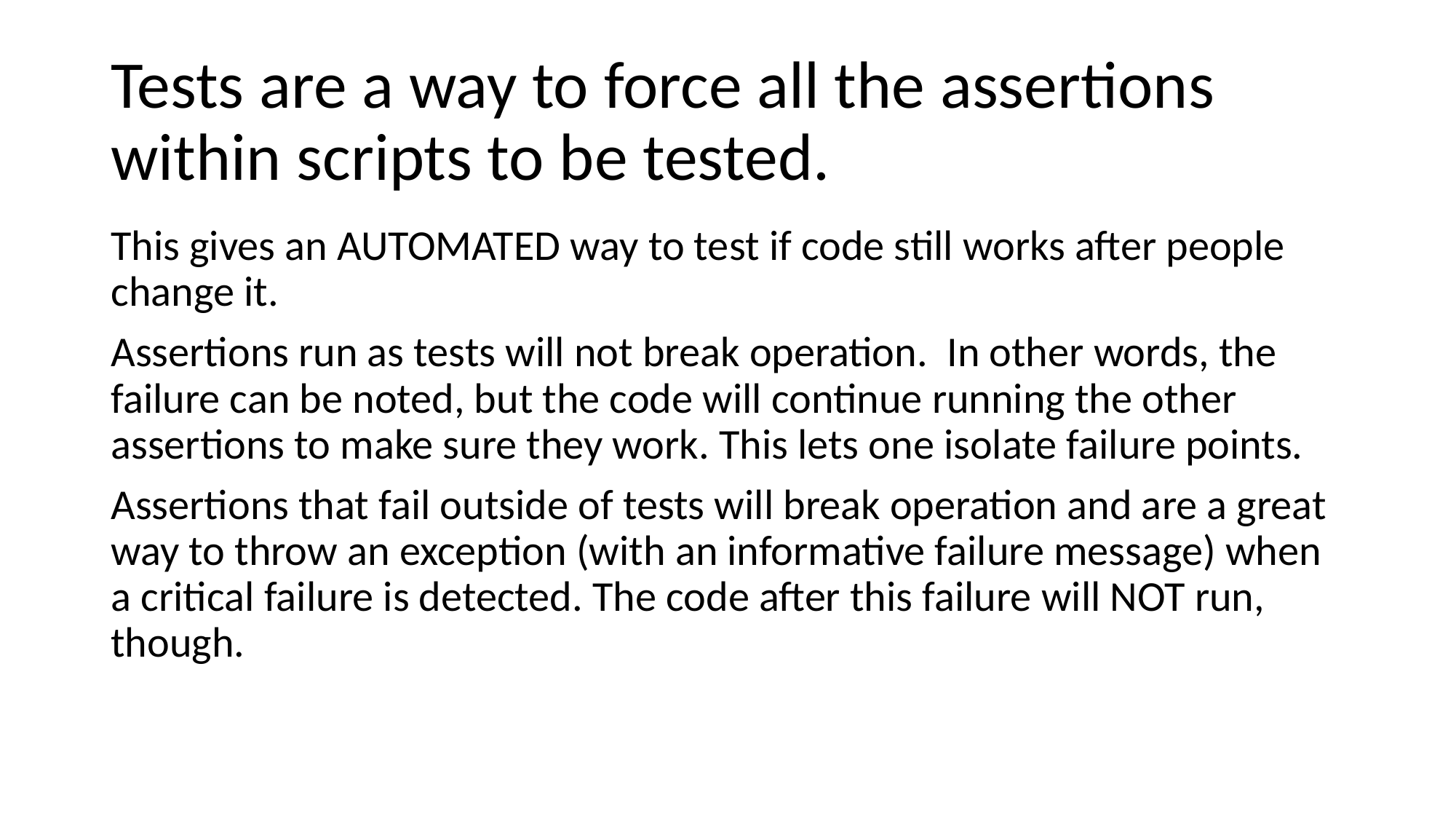

# Tests are a way to force all the assertions within scripts to be tested.
This gives an AUTOMATED way to test if code still works after people change it.
Assertions run as tests will not break operation.  In other words, the failure can be noted, but the code will continue running the other assertions to make sure they work. This lets one isolate failure points.
Assertions that fail outside of tests will break operation and are a great way to throw an exception (with an informative failure message) when a critical failure is detected. The code after this failure will NOT run, though.